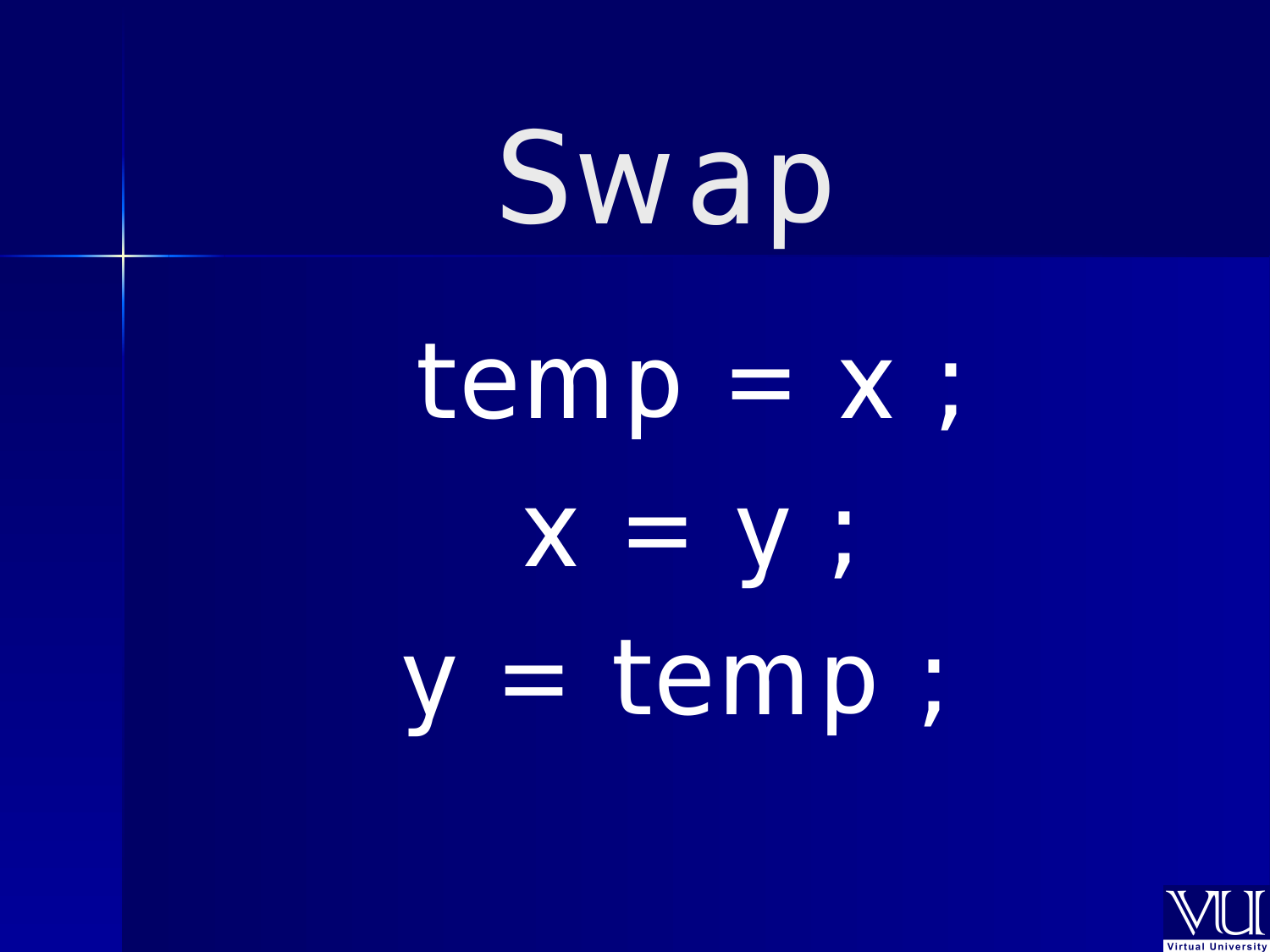

# Swap
	temp = x ;
	x = y ;
	y = temp ;